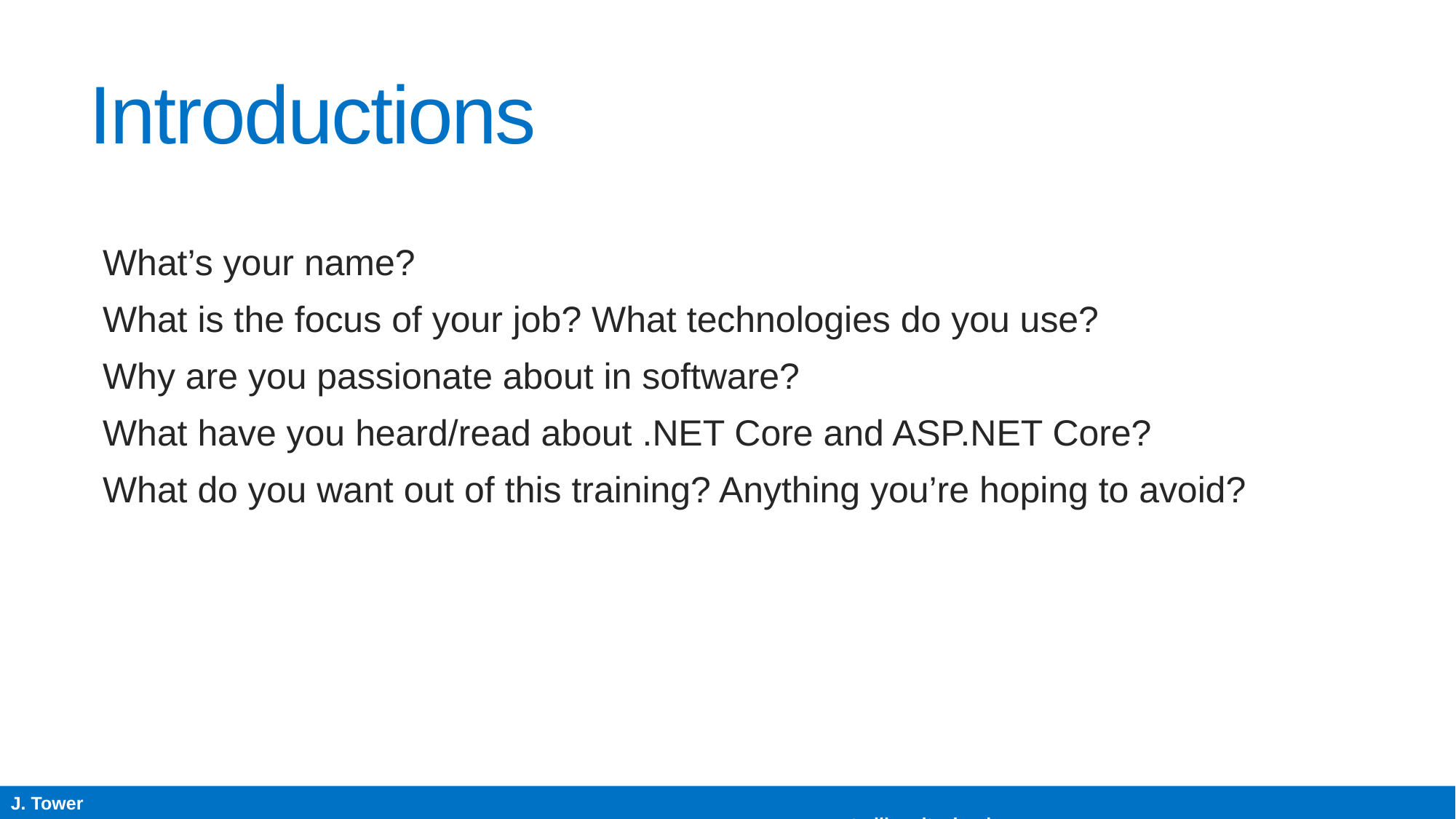

# Introductions
What’s your name?
What is the focus of your job? What technologies do you use?
Why are you passionate about in software?
What have you heard/read about .NET Core and ASP.NET Core?
What do you want out of this training? Anything you’re hoping to avoid?